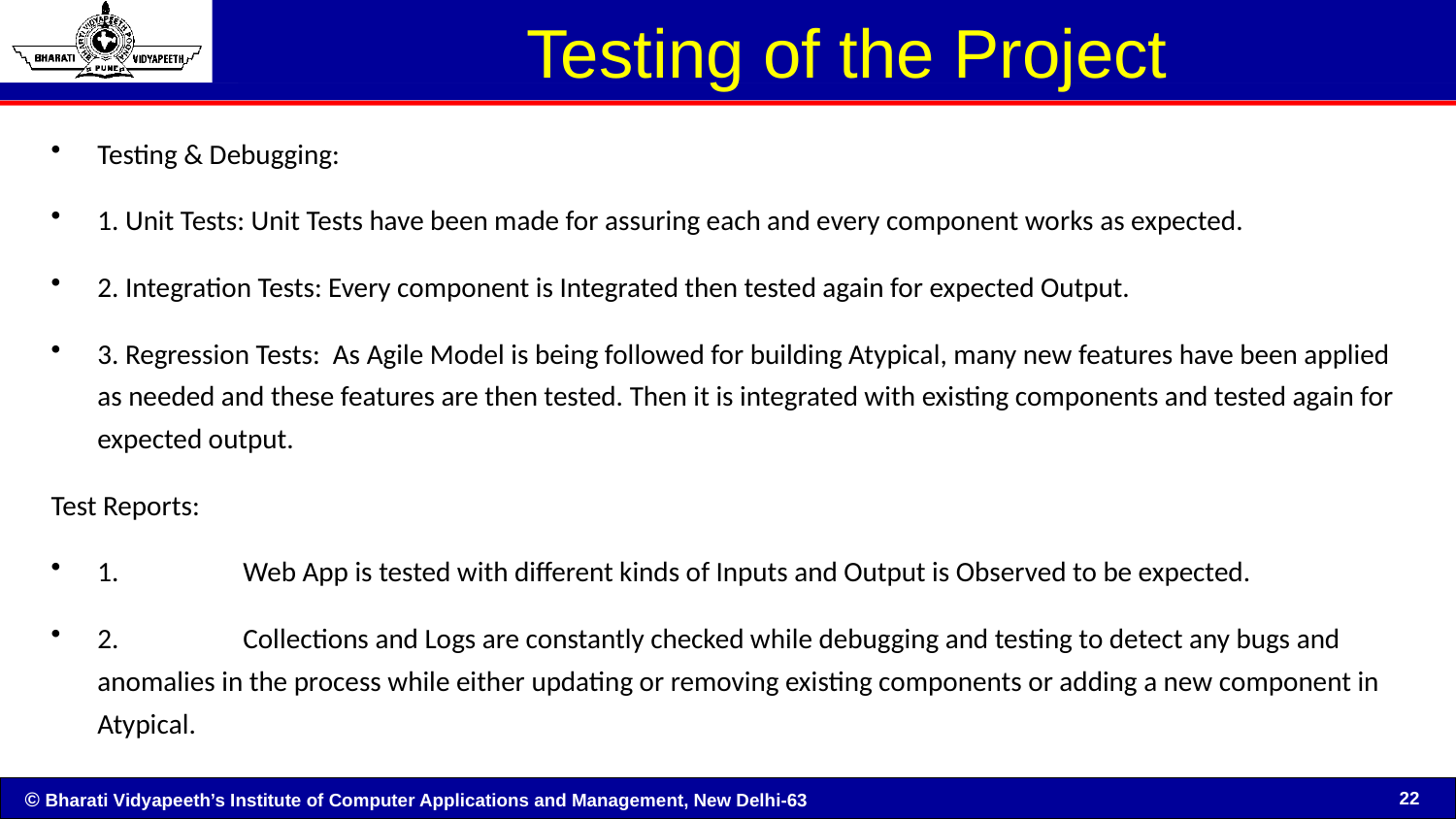

# Testing of the Project
Testing & Debugging:
1. Unit Tests: Unit Tests have been made for assuring each and every component works as expected.
2. Integration Tests: Every component is Integrated then tested again for expected Output.
3. Regression Tests:  As Agile Model is being followed for building Atypical, many new features have been applied as needed and these features are then tested. Then it is integrated with existing components and tested again for expected output.
Test Reports:
1.	Web App is tested with different kinds of Inputs and Output is Observed to be expected.
2.	Collections and Logs are constantly checked while debugging and testing to detect any bugs and anomalies in the process while either updating or removing existing components or adding a new component in Atypical.